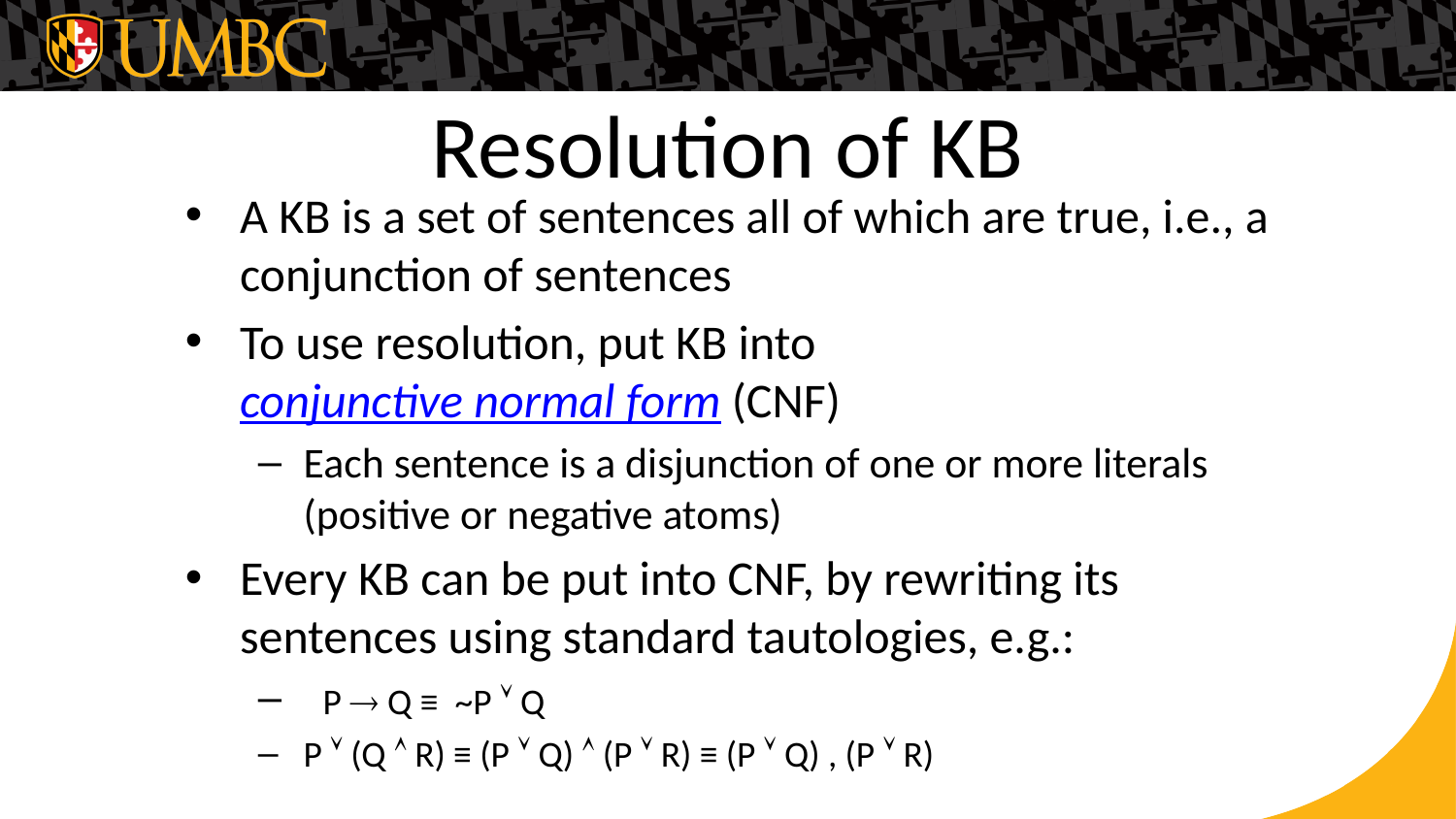

# Resolution of KB
A KB is a set of sentences all of which are true, i.e., a conjunction of sentences
To use resolution, put KB into conjunctive normal form (CNF)
Each sentence is a disjunction of one or more literals (positive or negative atoms)
Every KB can be put into CNF, by rewriting its sentences using standard tautologies, e.g.:
  P → Q ≡  ~P ∨ Q
P ∨ (Q ∧ R) ≡ (P ∨ Q) ∧ (P ∨ R) ≡ (P ∨ Q) , (P ∨ R)